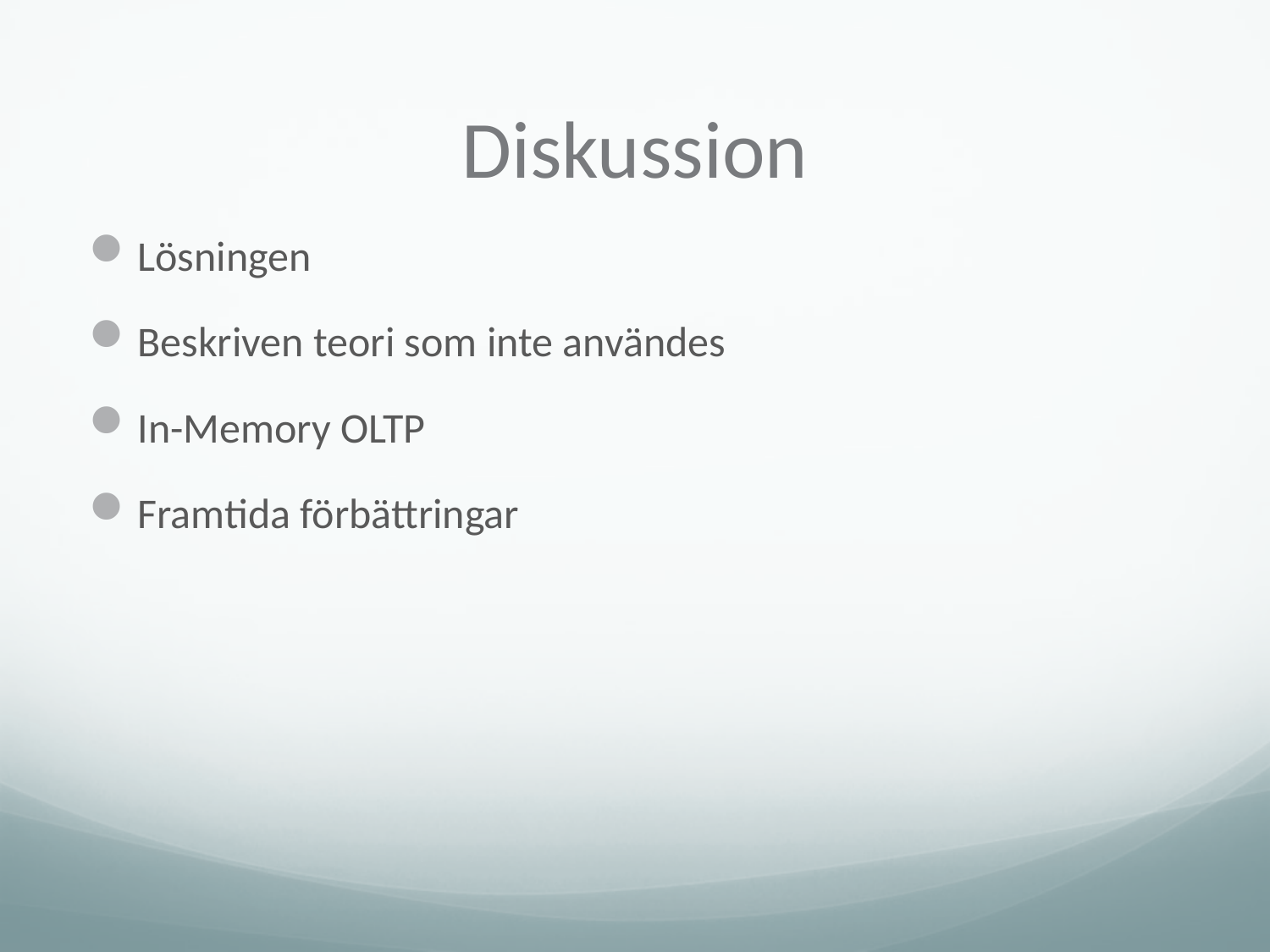

# Diskussion
Lösningen
Beskriven teori som inte användes
In-Memory OLTP
Framtida förbättringar